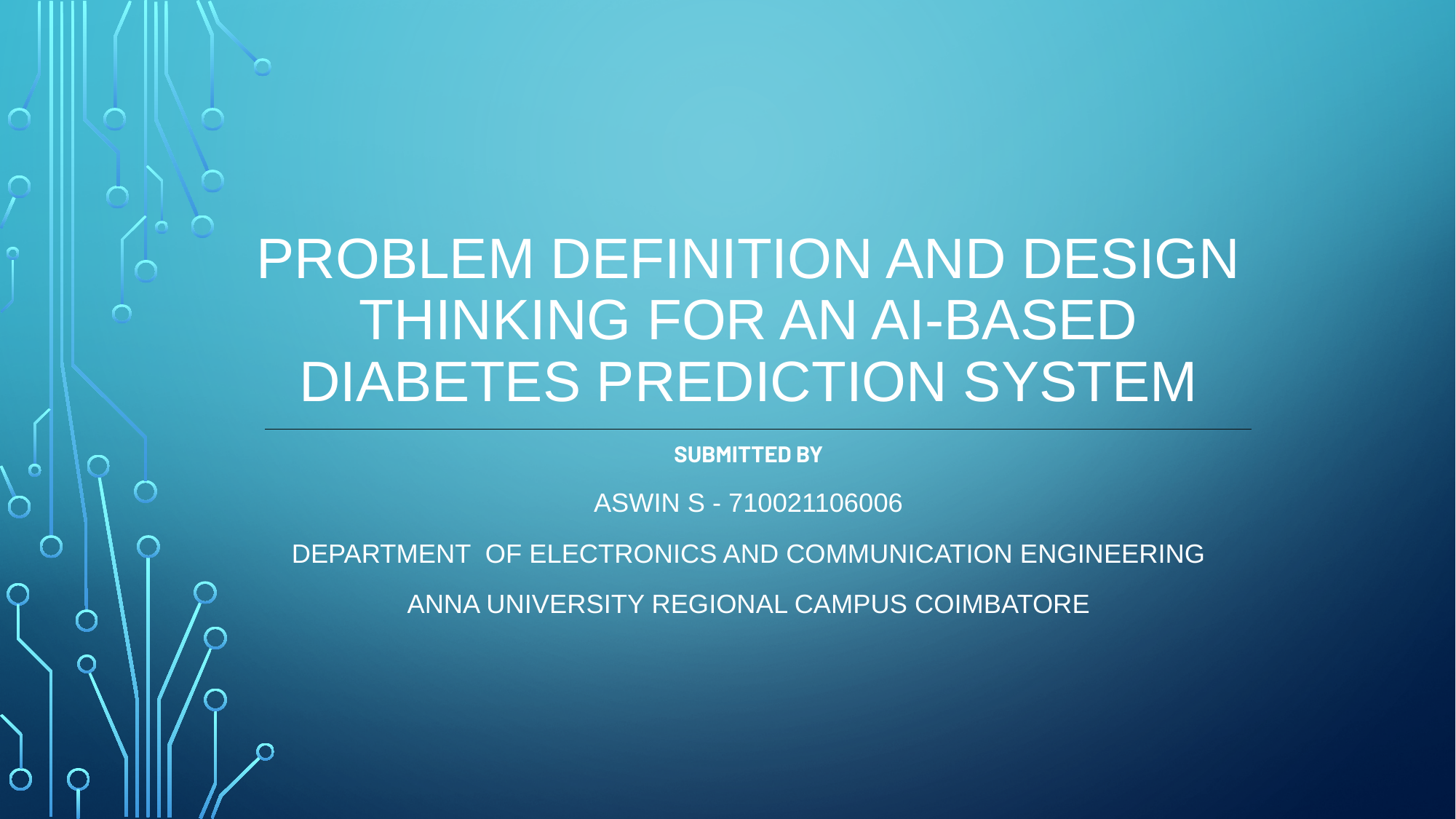

# Problem Definition and Design Thinking for an AI-Based Diabetes Prediction System
SUBMITTED BY
ASWIN S - 710021106006
DEPARTMENT  OF ELECTRONICS AND COMMUNICATION ENGINEERING
ANNA UNIVERSITY REGIONAL CAMPUS COIMBATORE